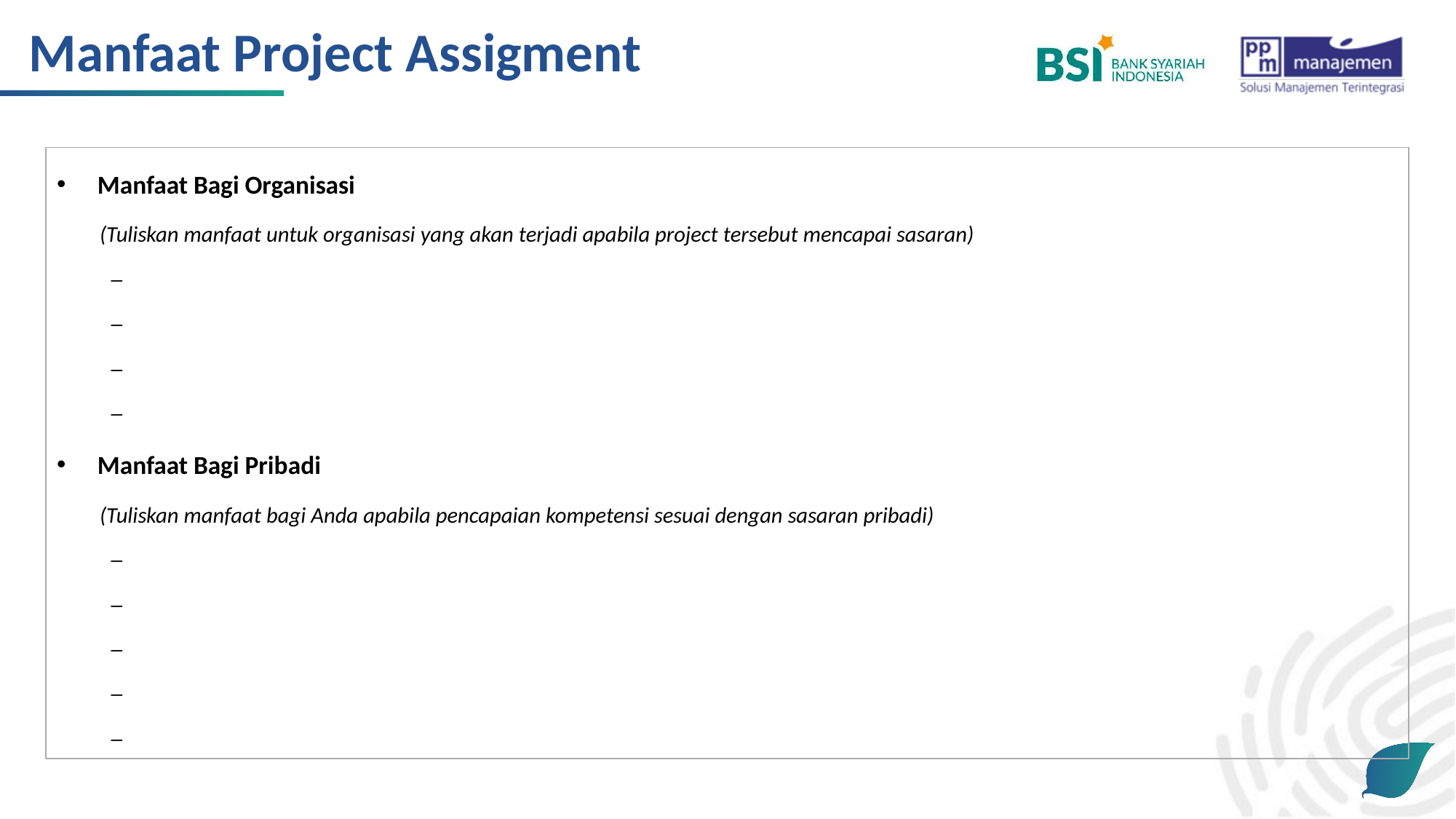

Manfaat Project Assigment
Manfaat Bagi Organisasi
(Tuliskan manfaat untuk organisasi yang akan terjadi apabila project tersebut mencapai sasaran)

Manfaat Bagi Pribadi
(Tuliskan manfaat bagi Anda apabila pencapaian kompetensi sesuai dengan sasaran pribadi)